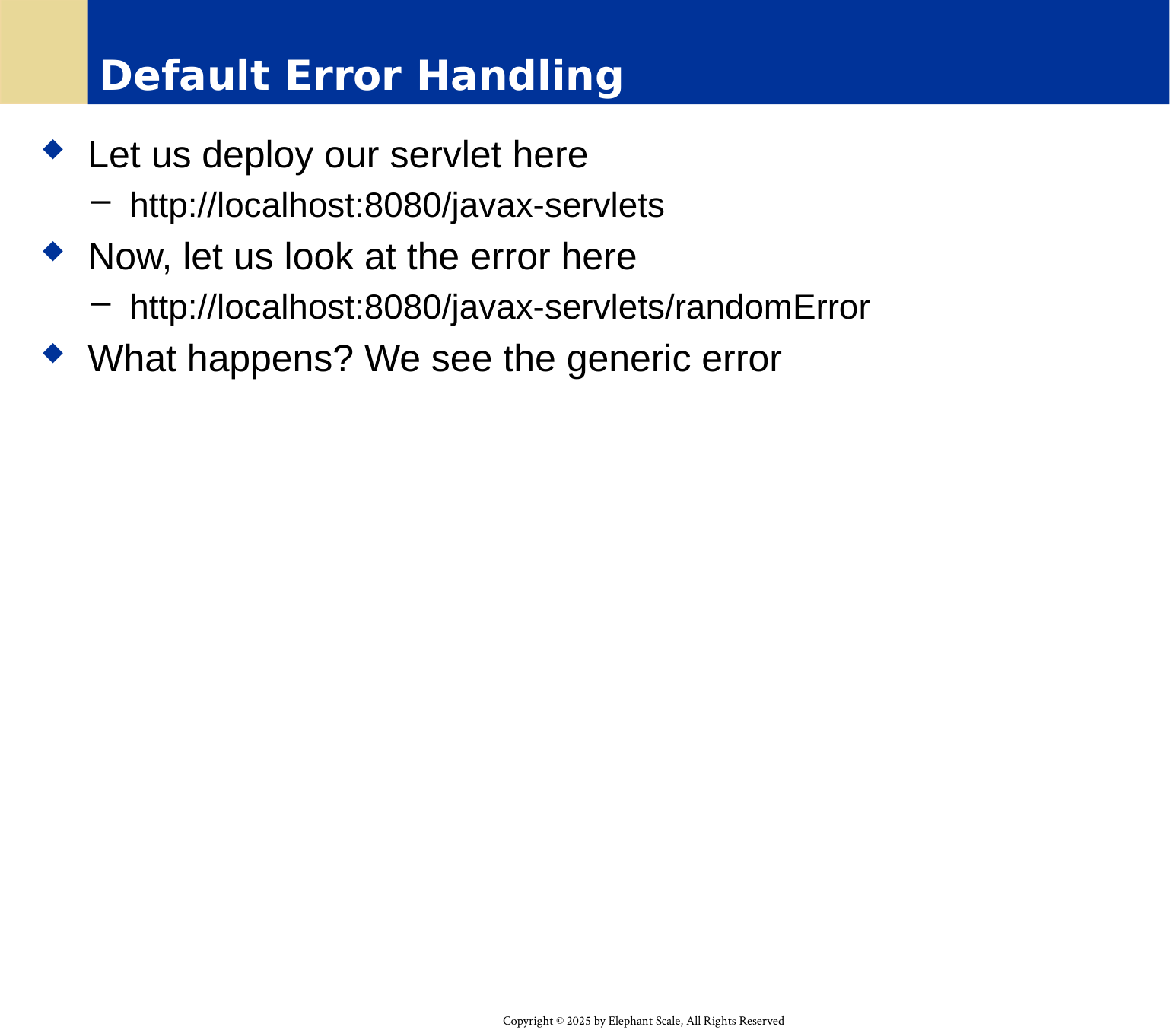

# Default Error Handling
 Let us deploy our servlet here
 http://localhost:8080/javax-servlets
 Now, let us look at the error here
 http://localhost:8080/javax-servlets/randomError
 What happens? We see the generic error
Copyright © 2025 by Elephant Scale, All Rights Reserved